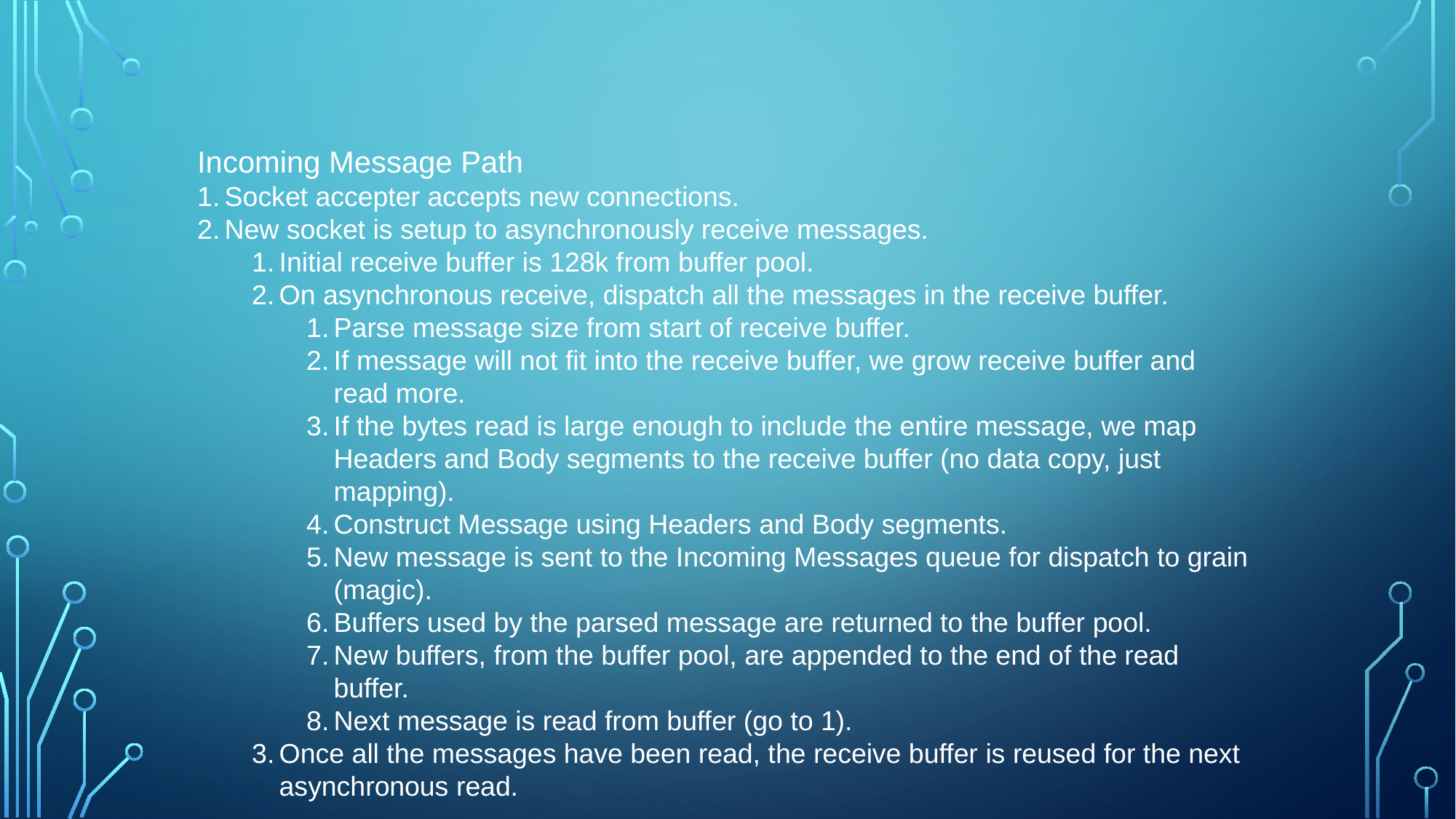

Incoming Message Path
Socket accepter accepts new connections.
New socket is setup to asynchronously receive messages.
Initial receive buffer is 128k from buffer pool.
On asynchronous receive, dispatch all the messages in the receive buffer.
Parse message size from start of receive buffer.
If message will not fit into the receive buffer, we grow receive buffer and read more.
If the bytes read is large enough to include the entire message, we map Headers and Body segments to the receive buffer (no data copy, just mapping).
Construct Message using Headers and Body segments.
New message is sent to the Incoming Messages queue for dispatch to grain (magic).
Buffers used by the parsed message are returned to the buffer pool.
New buffers, from the buffer pool, are appended to the end of the read buffer.
Next message is read from buffer (go to 1).
Once all the messages have been read, the receive buffer is reused for the next asynchronous read.